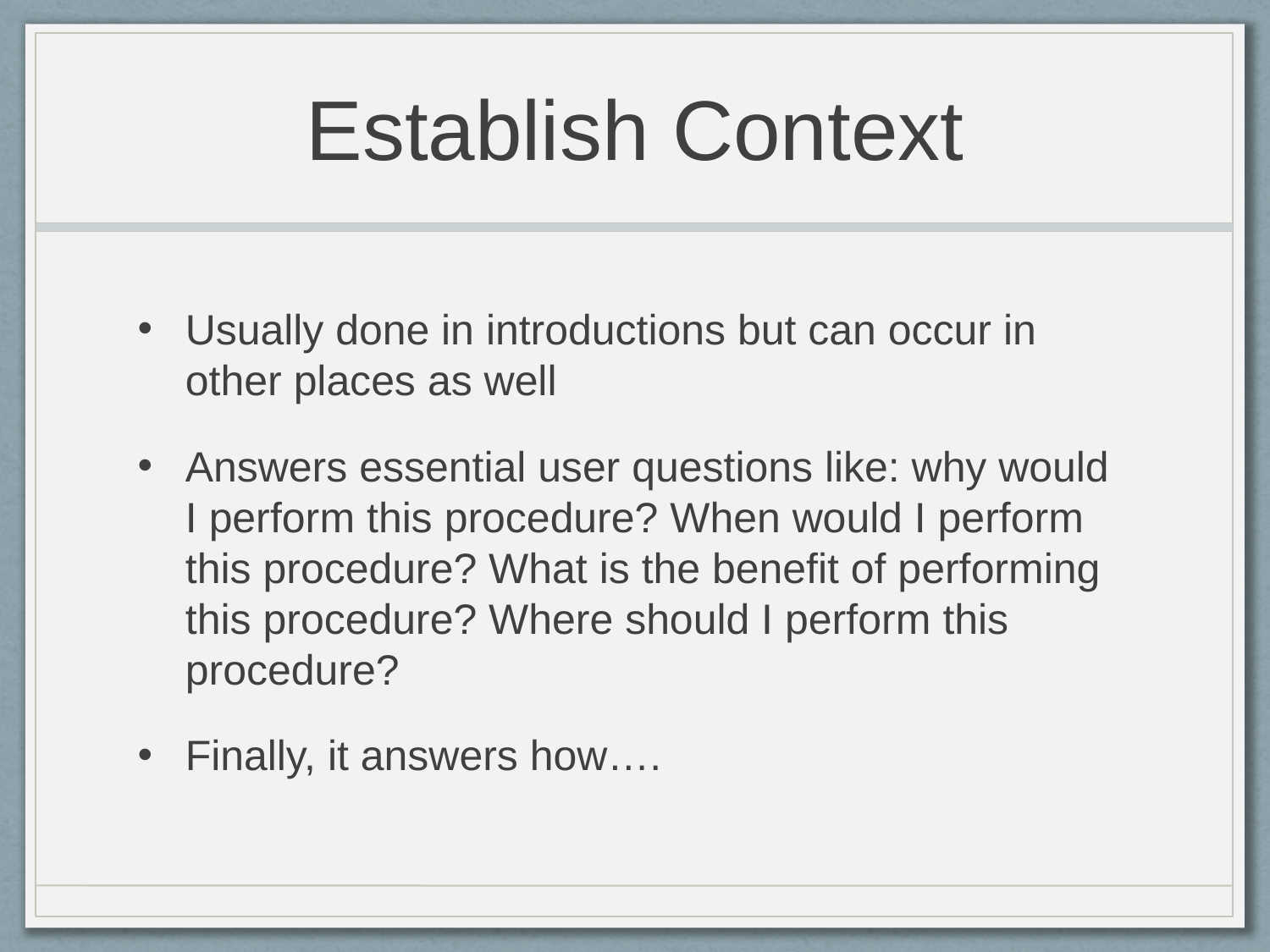

# Establish Context
Usually done in introductions but can occur in other places as well
Answers essential user questions like: why would I perform this procedure? When would I perform this procedure? What is the benefit of performing this procedure? Where should I perform this procedure?
Finally, it answers how….